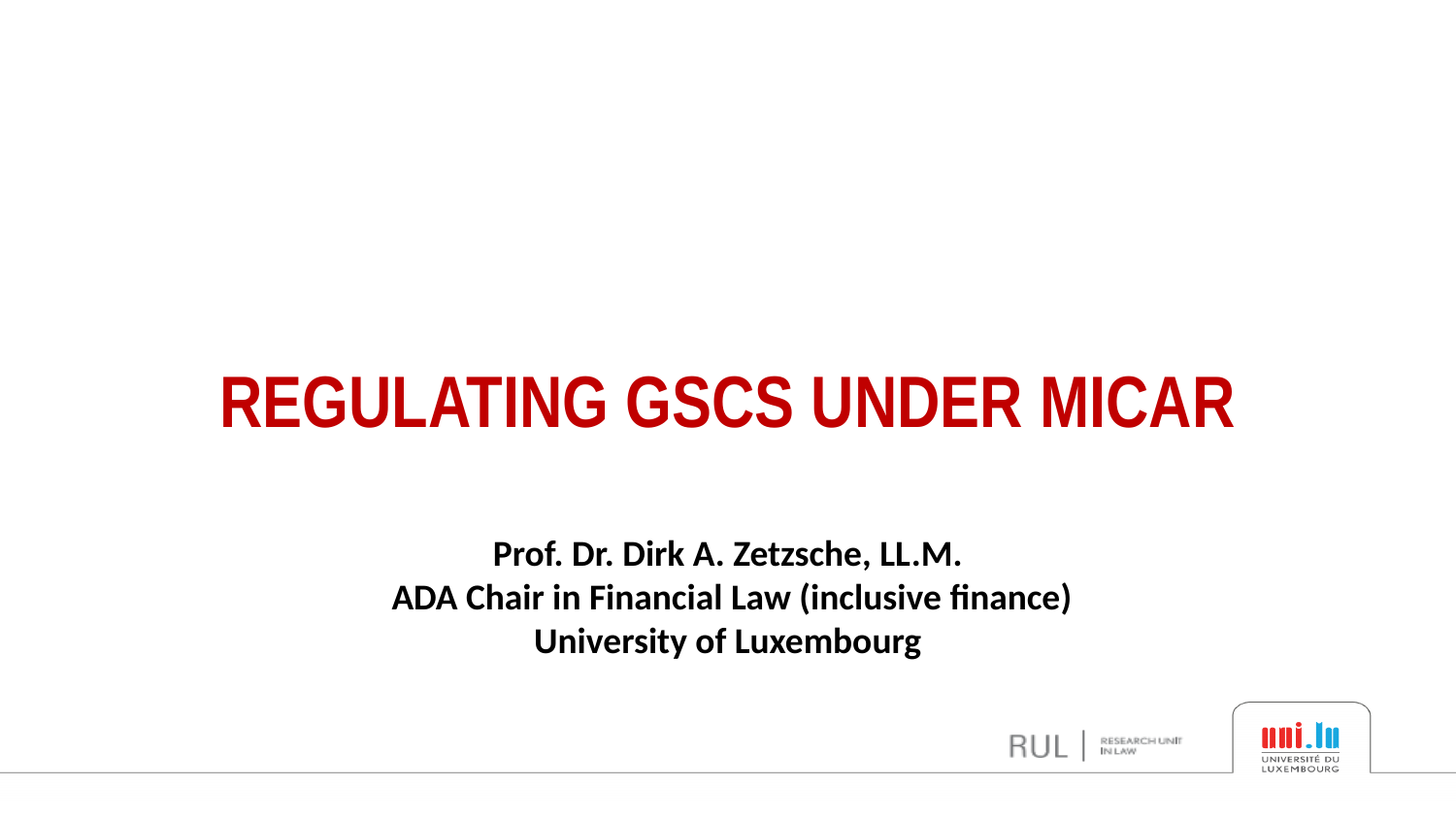

Regulating GSCs under MICAR

Prof. Dr. Dirk A. Zetzsche, LL.M.
 ADA Chair in Financial Law (inclusive finance)
University of Luxembourg